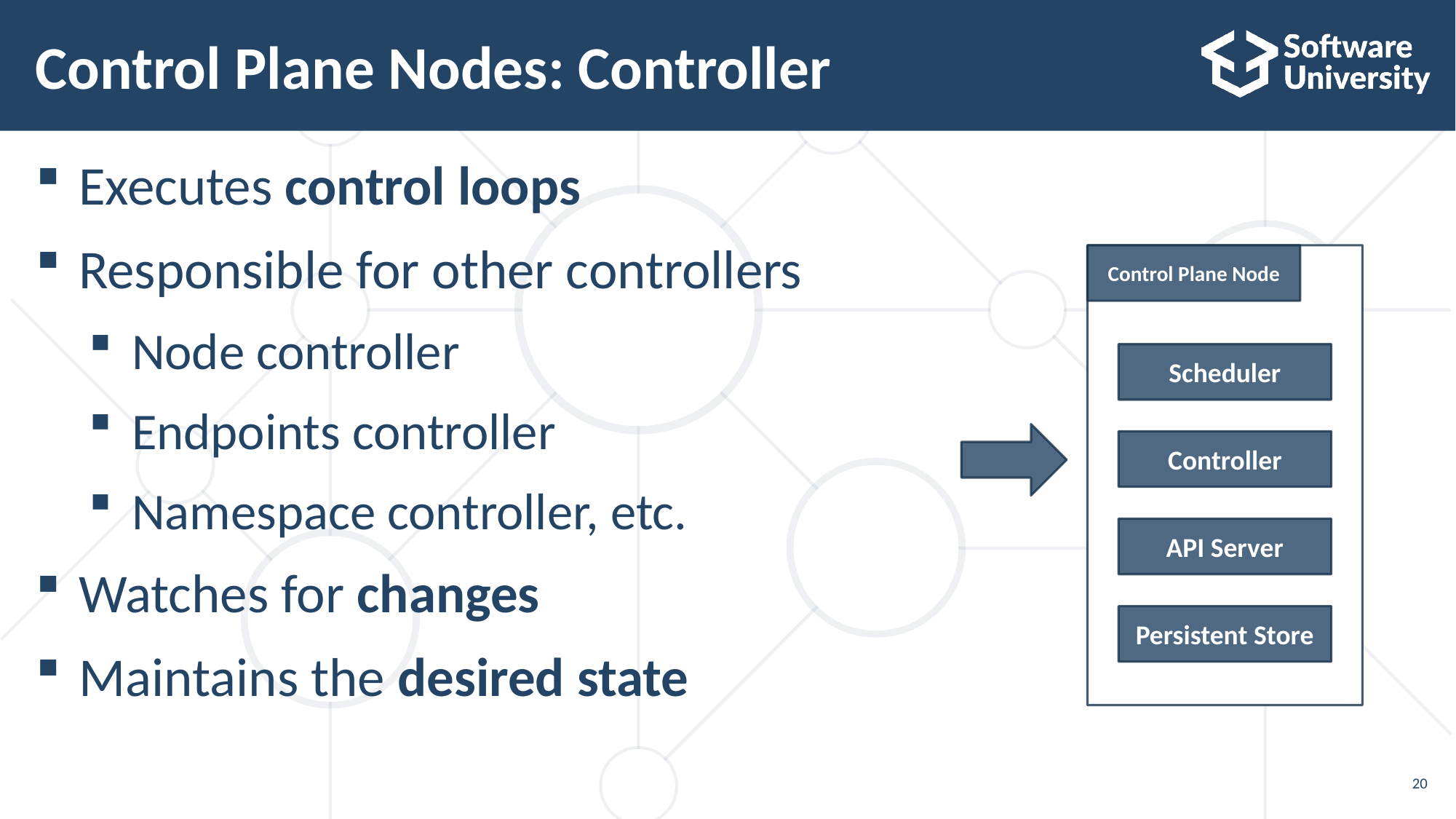

# Control Plane Nodes: Controller
Executes control loops
Responsible for other controllers
Node controller
Endpoints controller
Namespace controller, etc.
Watches for changes
Maintains the desired state

Control Plane Node
Scheduler
Controller
API Server
Persistent Store

20